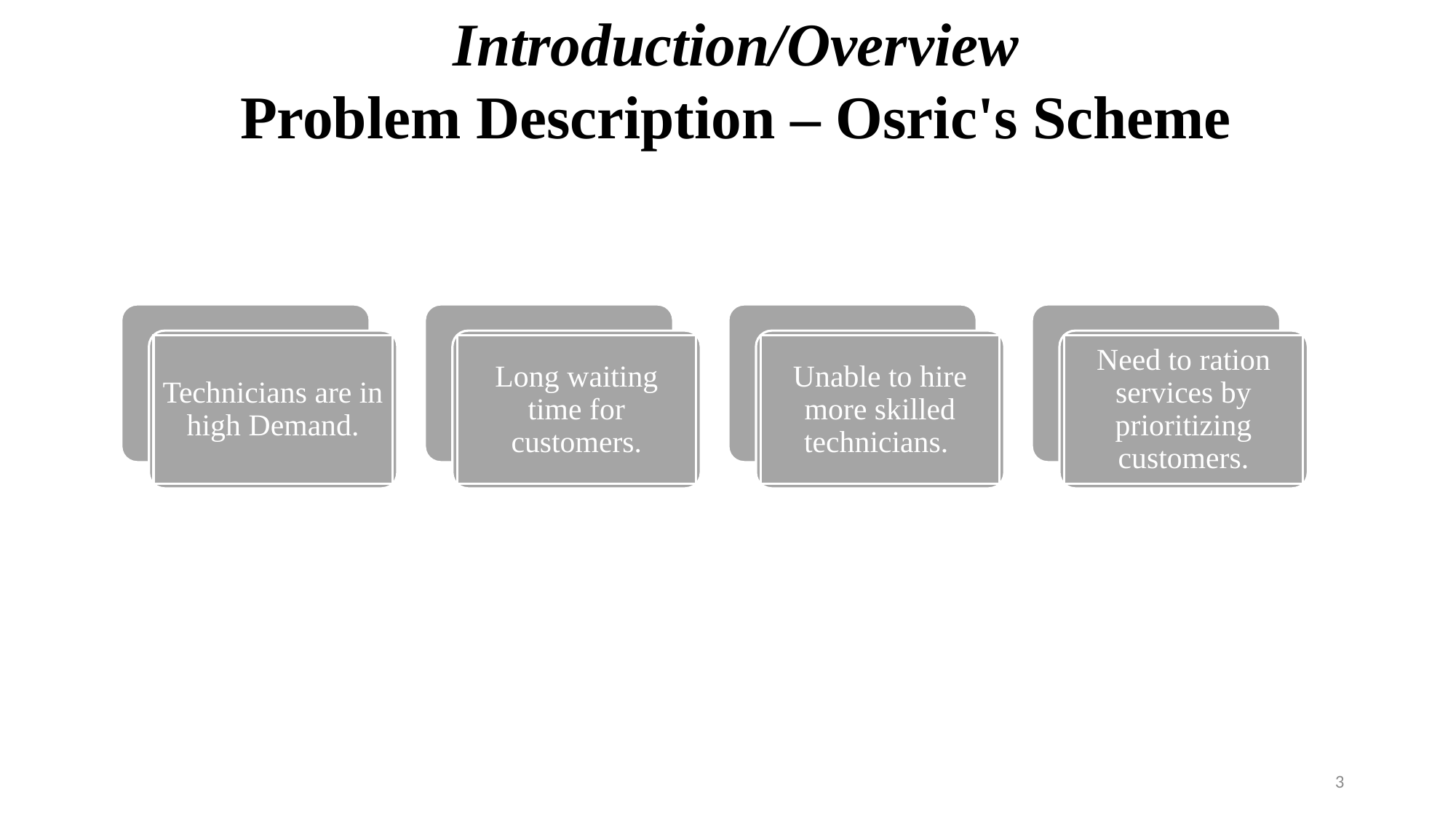

Introduction/Overview
Problem Description – Osric's Scheme

Technicians are in high Demand.

Long waiting time for customers.

Unable to hire more skilled technicians.

Need to ration services by prioritizing customers.
3